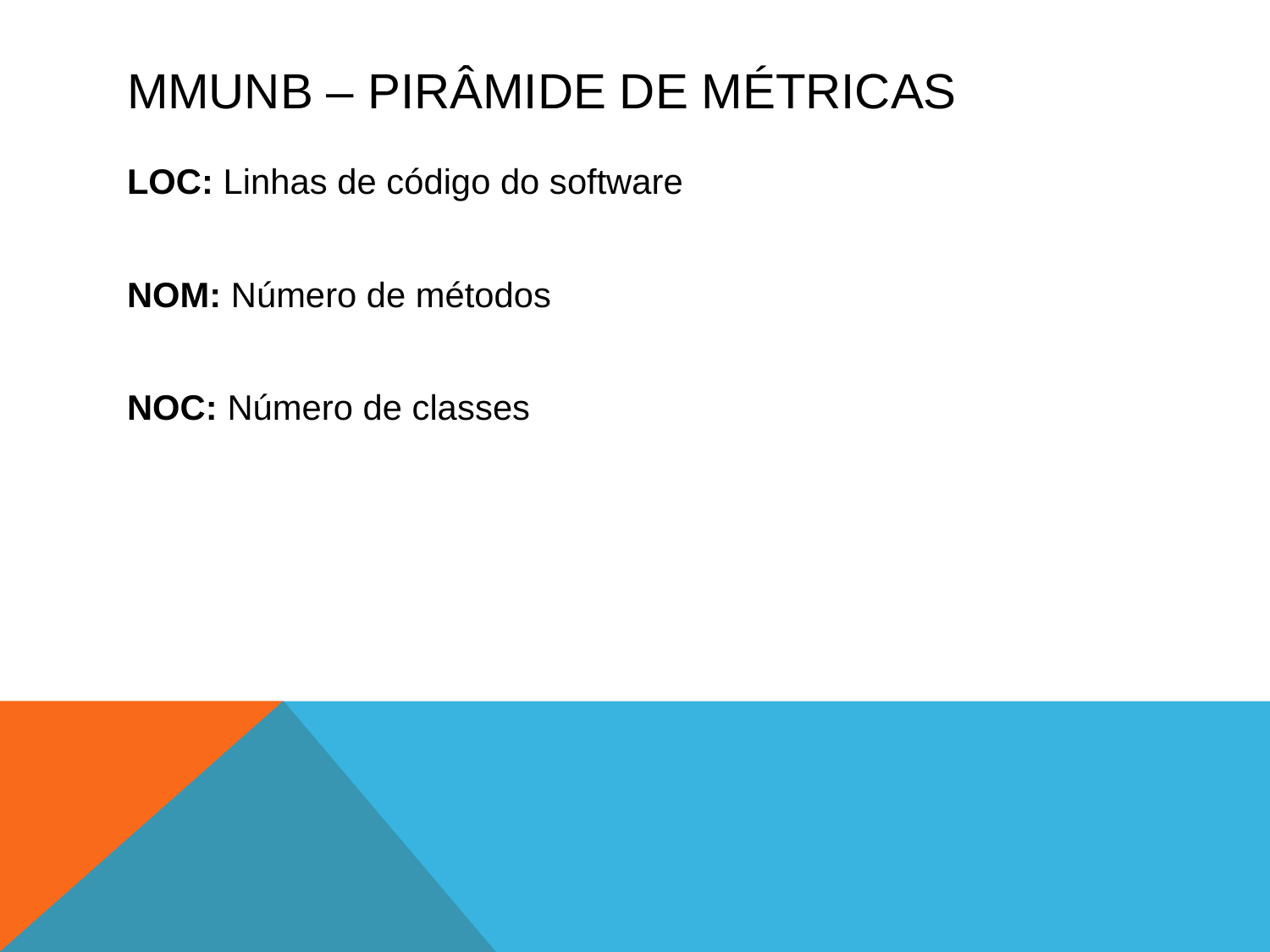

# MMunB – Pirâmide de métricas
LOC: Linhas de código do software

NOM: Número de métodos

NOC: Número de classes